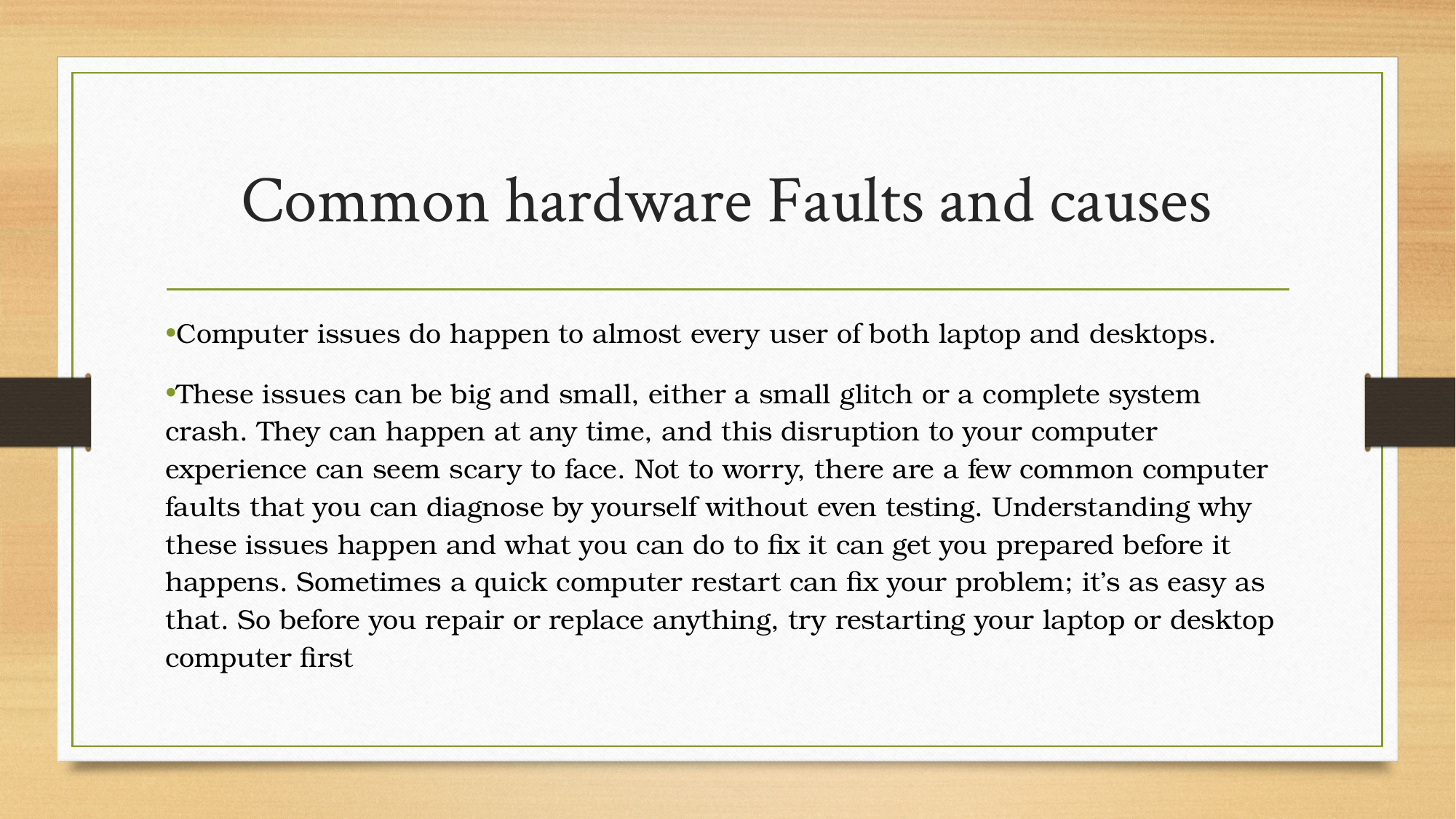

# Common hardware Faults and causes
Computer issues do happen to almost every user of both laptop and desktops.
These issues can be big and small, either a small glitch or a complete system crash. They can happen at any time, and this disruption to your computer experience can seem scary to face. Not to worry, there are a few common computer faults that you can diagnose by yourself without even testing. Understanding why these issues happen and what you can do to fix it can get you prepared before it happens. Sometimes a quick computer restart can fix your problem; it’s as easy as that. So before you repair or replace anything, try restarting your laptop or desktop computer first